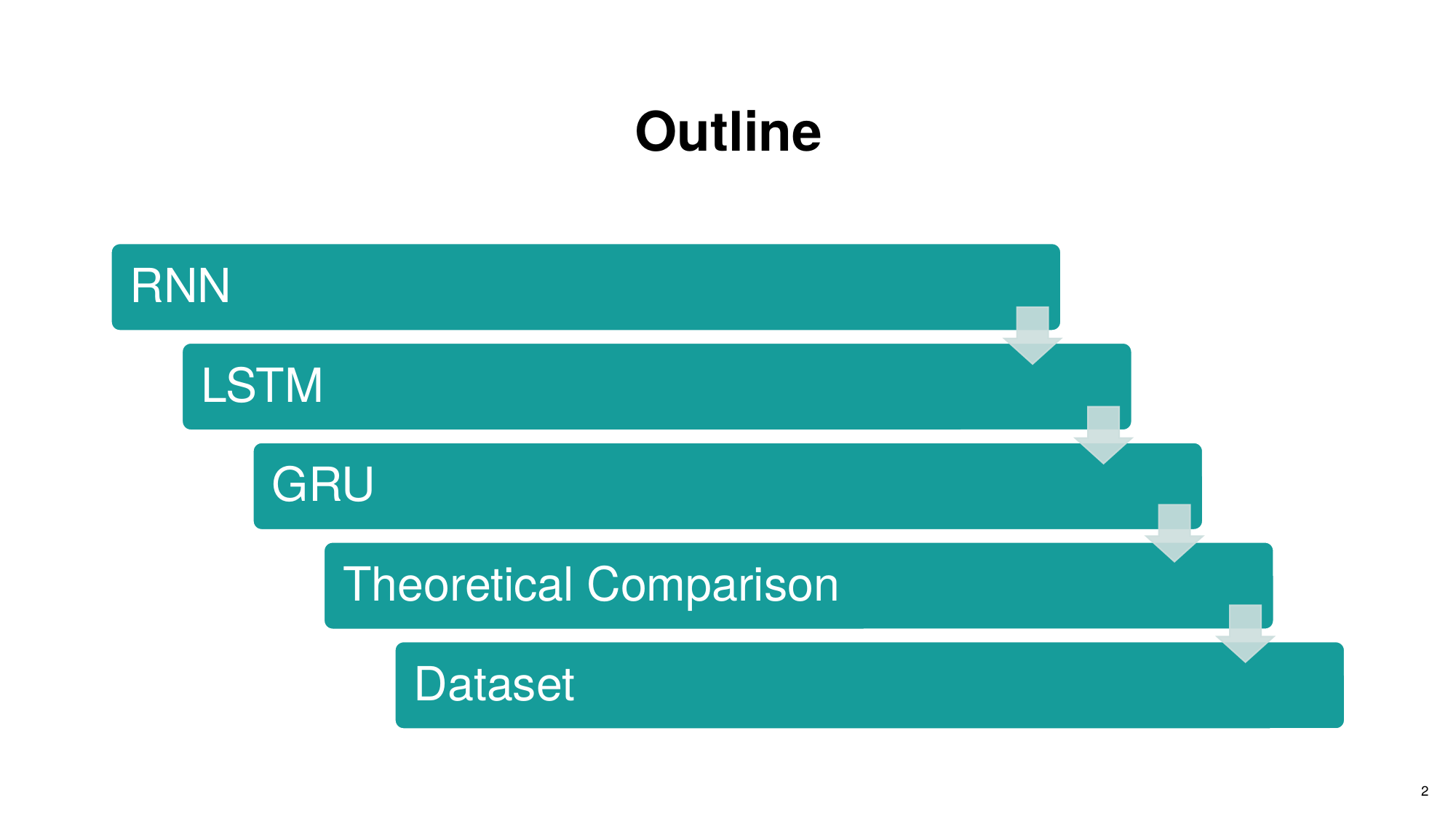

# Outline
RNN
LSTM
GRU
Theoretical Comparison
Dataset

2